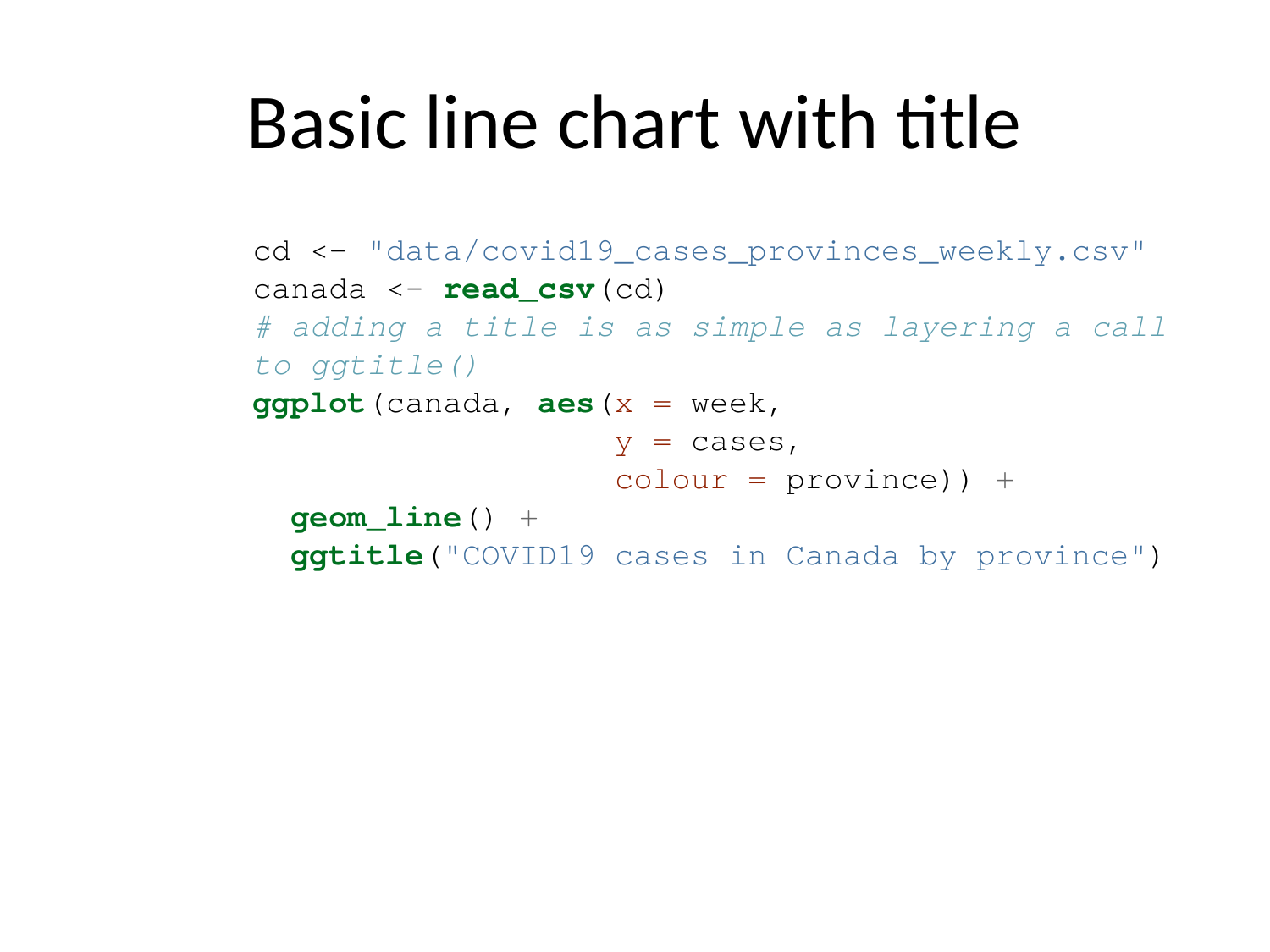

# Basic line chart with title
cd <- "data/covid19_cases_provinces_weekly.csv"
canada <- read_csv(cd)
# adding a title is as simple as layering a call to ggtitle()
ggplot(canada, aes(x = week,
                   y = cases,
                   colour = province)) +
  geom_line() +
  ggtitle("COVID19 cases in Canada by province")